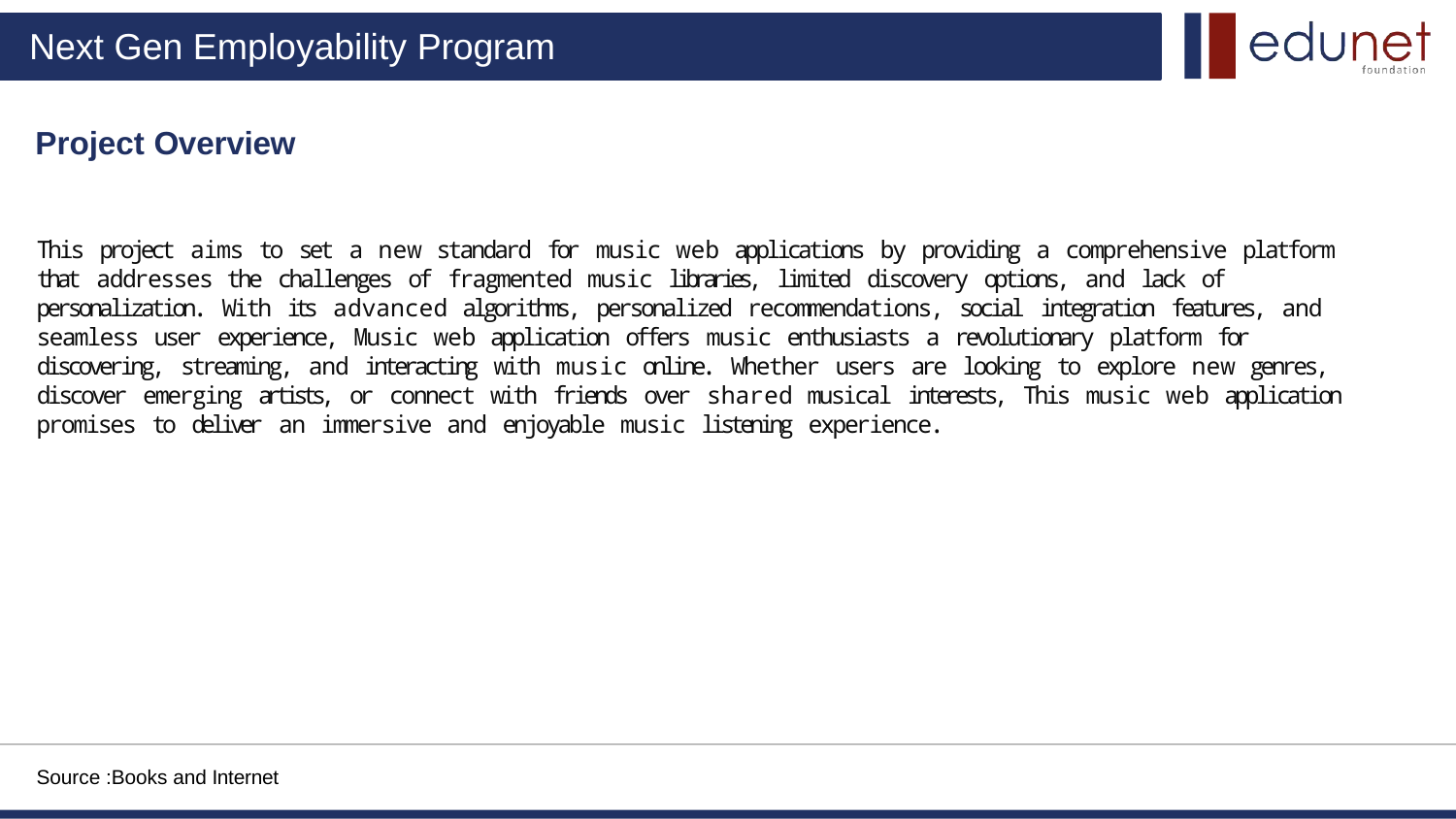

# Next Gen Employability Program
Project Overview
This project aims to set a new standard for music web applications by providing a comprehensive platform that addresses the challenges of fragmented music libraries, limited discovery options, and lack of personalization. With its advanced algorithms, personalized recommendations, social integration features, and seamless user experience, Music web application offers music enthusiasts a revolutionary platform for discovering, streaming, and interacting with music online. Whether users are looking to explore new genres, discover emerging artists, or connect with friends over shared musical interests, This music web application promises to deliver an immersive and enjoyable music listening experience.

Source :Books and Internet